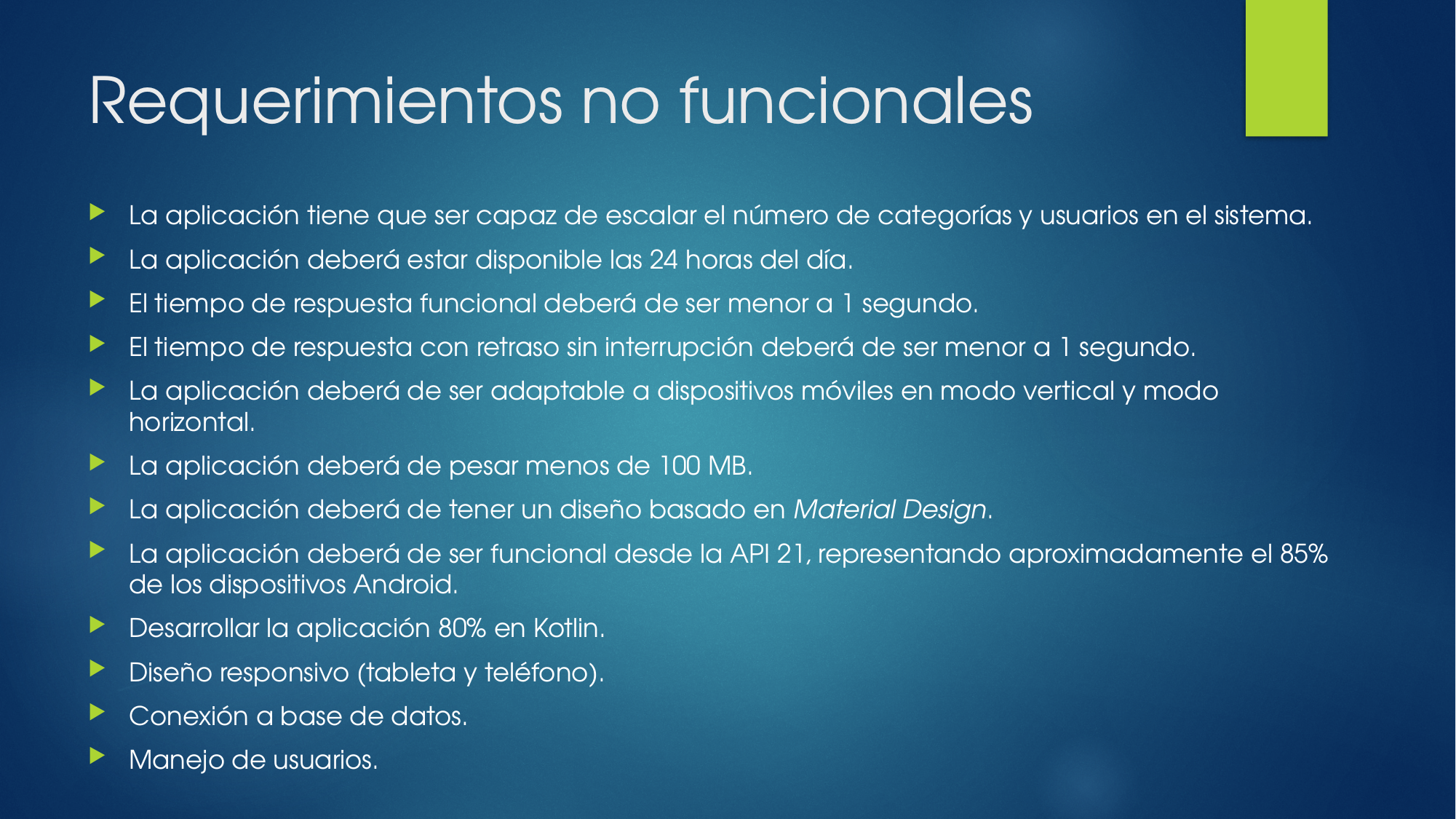

# Requerimientos no funcionales
La aplicación tiene que ser capaz de escalar el número de categorías y usuarios en el sistema.
La aplicación deberá estar disponible las 24 horas del día.
El tiempo de respuesta funcional deberá de ser menor a 1 segundo.
El tiempo de respuesta con retraso sin interrupción deberá de ser menor a 1 segundo.
La aplicación deberá de ser adaptable a dispositivos móviles en modo vertical y modo horizontal.
La aplicación deberá de pesar menos de 100 MB.
La aplicación deberá de tener un diseño basado en Material Design.
La aplicación deberá de ser funcional desde la API 21, representando aproximadamente el 85% de los dispositivos Android.
Desarrollar la aplicación 80% en Kotlin.
Diseño responsivo (tableta y teléfono).
Conexión a base de datos.
Manejo de usuarios.